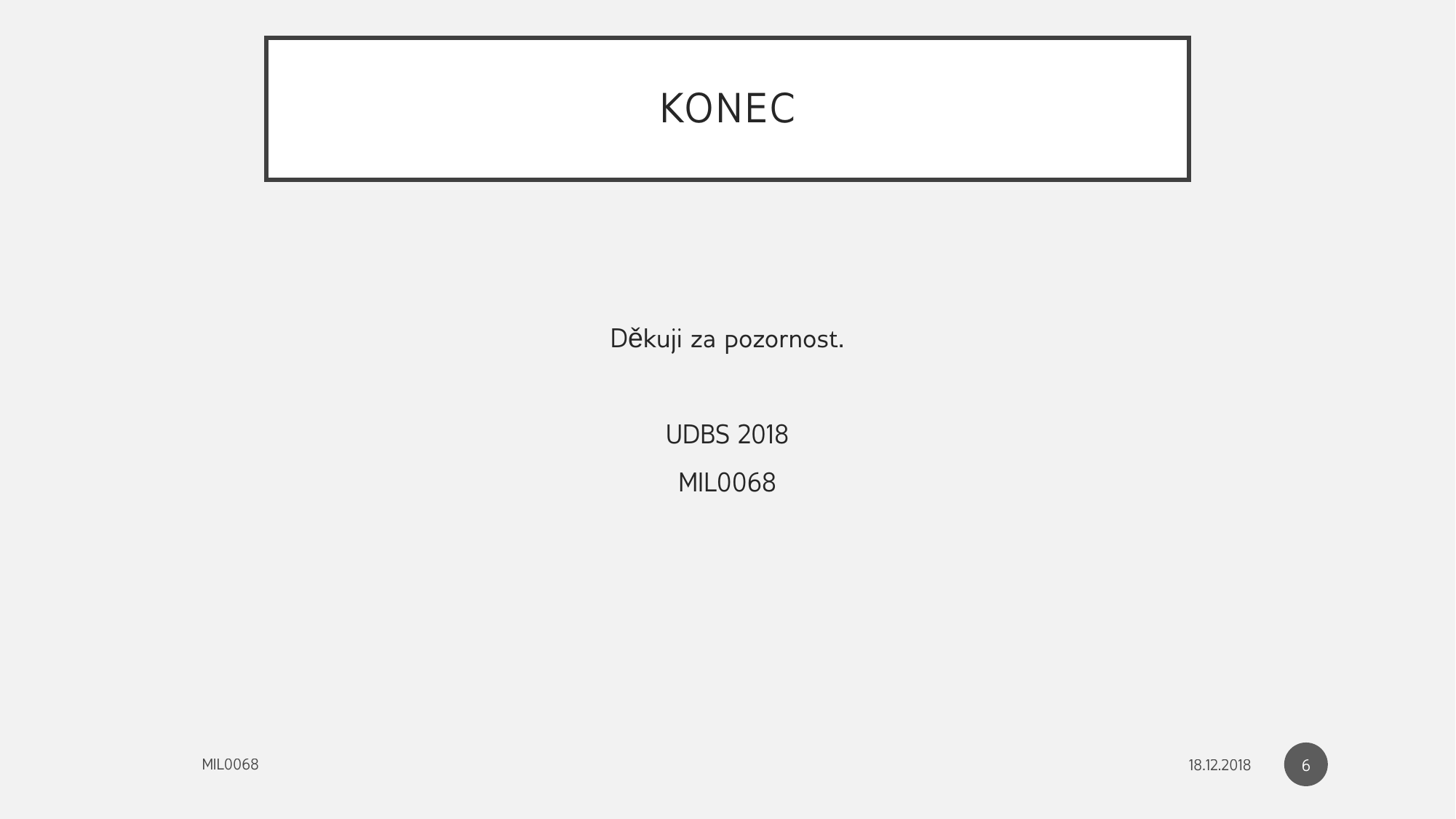

# konec
Děkuji za pozornost.

UDBS 2018
MIL0068
6
MIL0068
18.12.2018